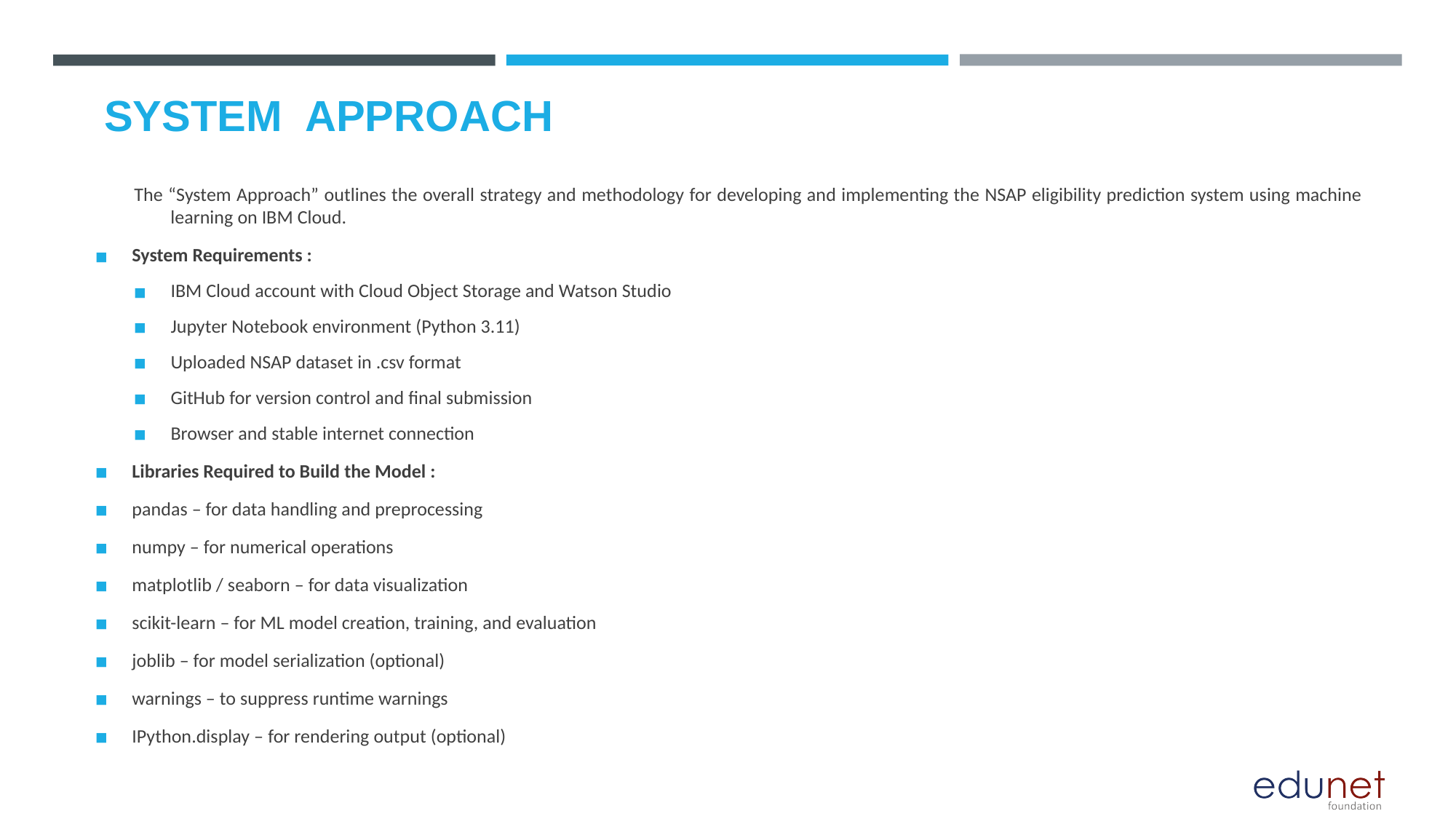

# SYSTEM  APPROACH
The “System Approach” outlines the overall strategy and methodology for developing and implementing the NSAP eligibility prediction system using machine learning on IBM Cloud.
System Requirements :
IBM Cloud account with Cloud Object Storage and Watson Studio
Jupyter Notebook environment (Python 3.11)
Uploaded NSAP dataset in .csv format
GitHub for version control and final submission
Browser and stable internet connection
Libraries Required to Build the Model :
pandas – for data handling and preprocessing
numpy – for numerical operations
matplotlib / seaborn – for data visualization
scikit-learn – for ML model creation, training, and evaluation
joblib – for model serialization (optional)
warnings – to suppress runtime warnings
IPython.display – for rendering output (optional)